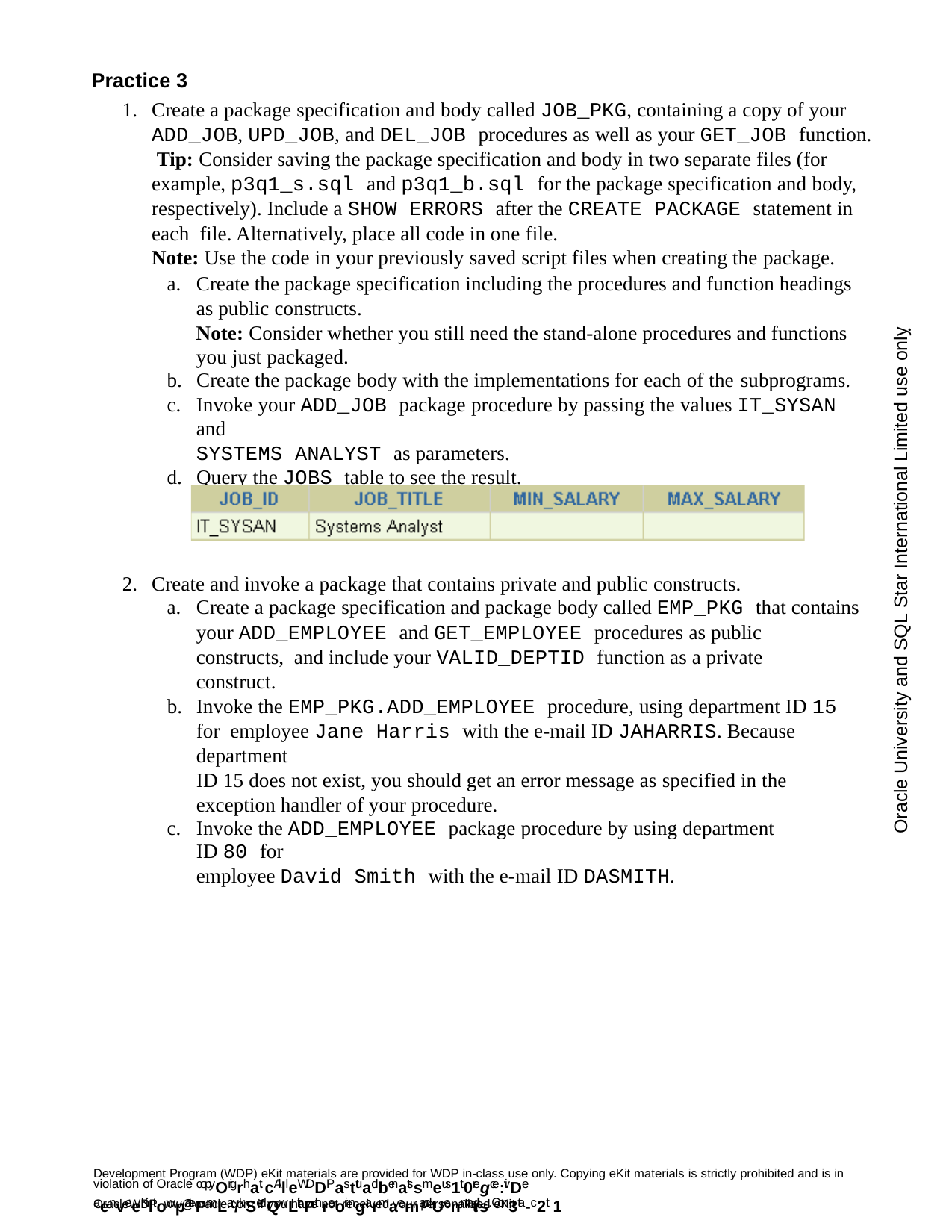

Practice 3
Create a package specification and body called JOB_PKG, containing a copy of your  ADD_JOB, UPD_JOB, and DEL_JOB procedures as well as your GET_JOB function.  Tip: Consider saving the package specification and body in two separate files (for  example, p3q1_s.sql and p3q1_b.sql for the package specification and body,  respectively). Include a SHOW ERRORS after the CREATE PACKAGE statement in each  file. Alternatively, place all code in one file.
Note: Use the code in your previously saved script files when creating the package.
Create the package specification including the procedures and function headings  as public constructs.
Note: Consider whether you still need the stand-alone procedures and functions  you just packaged.
Create the package body with the implementations for each of the subprograms.
Invoke your ADD_JOB package procedure by passing the values IT_SYSAN and
SYSTEMS ANALYST as parameters.
Query the JOBS table to see the result.
Oracle University and SQL Star International Limited use onlyฺ

Create and invoke a package that contains private and public constructs.
Create a package specification and package body called EMP_PKG that contains
your ADD_EMPLOYEE and GET_EMPLOYEE procedures as public constructs,  and include your VALID_DEPTID function as a private construct.
Invoke the EMP_PKG.ADD_EMPLOYEE procedure, using department ID 15 for  employee Jane Harris with the e-mail ID JAHARRIS. Because department
ID 15 does not exist, you should get an error message as specified in the  exception handler of your procedure.
Invoke the ADD_EMPLOYEE package procedure by using department ID 80 for
employee David Smith with the e-mail ID DASMITH.
Development Program (WDP) eKit materials are provided for WDP in-class use only. Copying eKit materials is strictly prohibited and is in
violation of Oracle copyOrigrhat. cAllleWDDPasttuadbenatssmeus1t 0regce:ivDe aenveeKiltowpatePrmLar/kSedQwLithPthreoir ngarmaemandUenmaitils. Con3ta-c2t 1
OracleWDP_ww@oracle.com if you have not received your personalized eKit.